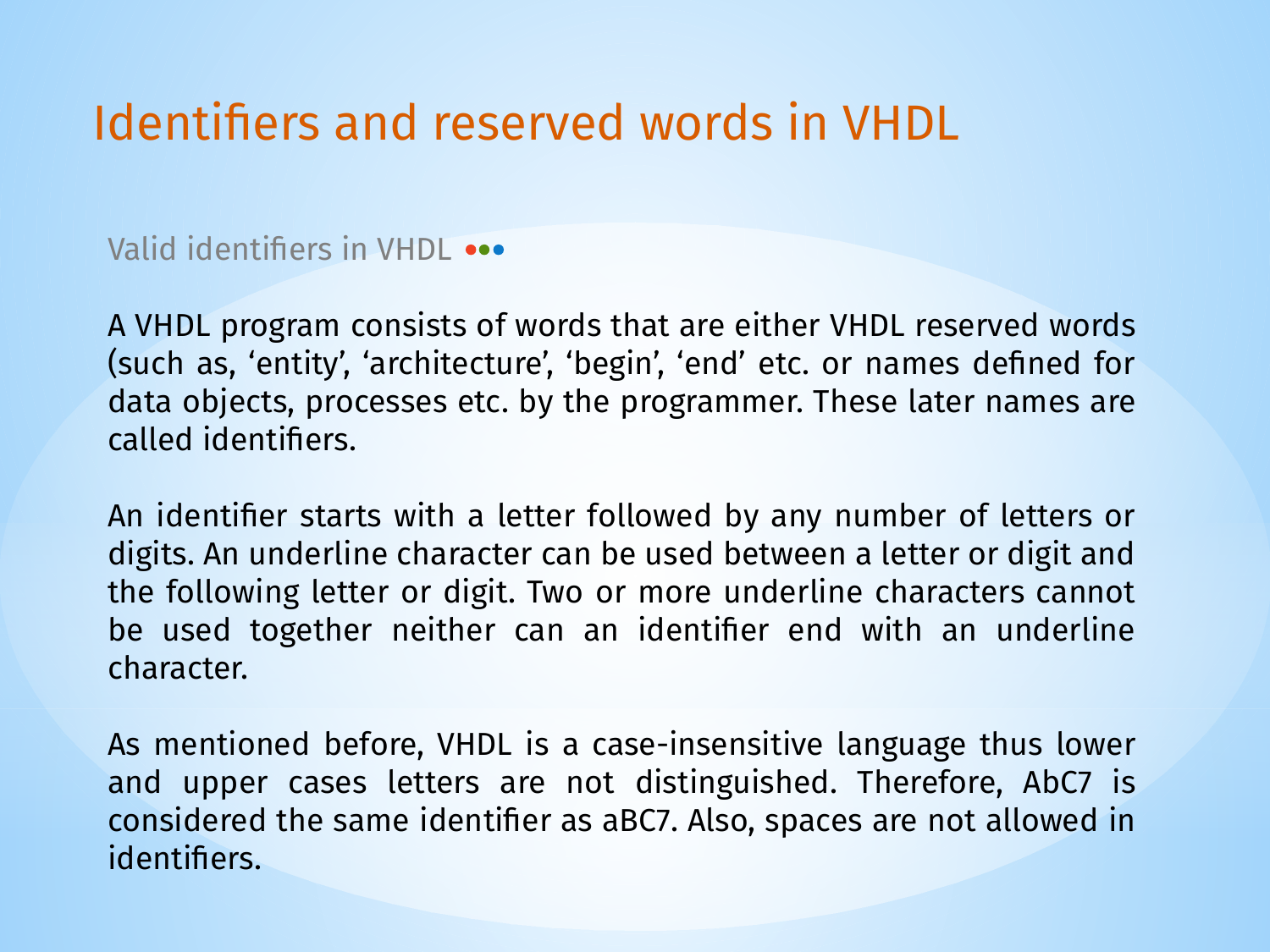

Identifiers and reserved words in VHDL
Valid identifiers in VHDL

A VHDL program consists of words that are either VHDL reserved words (such as, ‘entity’, ‘architecture’, ‘begin’, ‘end’ etc. or names defined for data objects, processes etc. by the programmer. These later names are called identifiers.

An identifier starts with a letter followed by any number of letters or digits. An underline character can be used between a letter or digit and the following letter or digit. Two or more underline characters cannot be used together neither can an identifier end with an underline character.

As mentioned before, VHDL is a case-insensitive language thus lower and upper cases letters are not distinguished. Therefore, AbC7 is considered the same identifier as aBC7. Also, spaces are not allowed in identifiers.